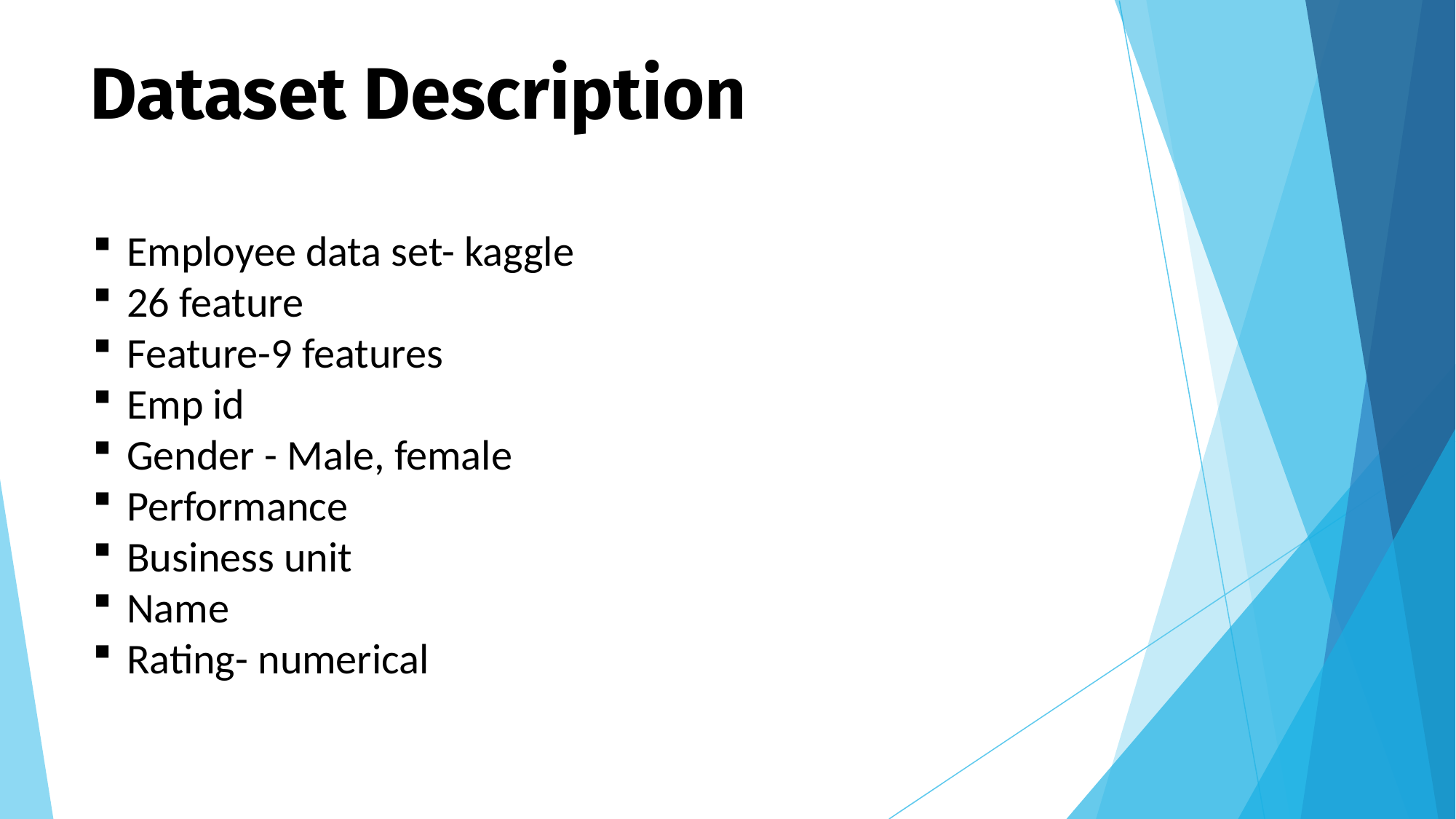

# Dataset Description
Employee data set- kaggle
26 feature
Feature-9 features
Emp id
Gender - Male, female
Performance
Business unit
Name
Rating- numerical